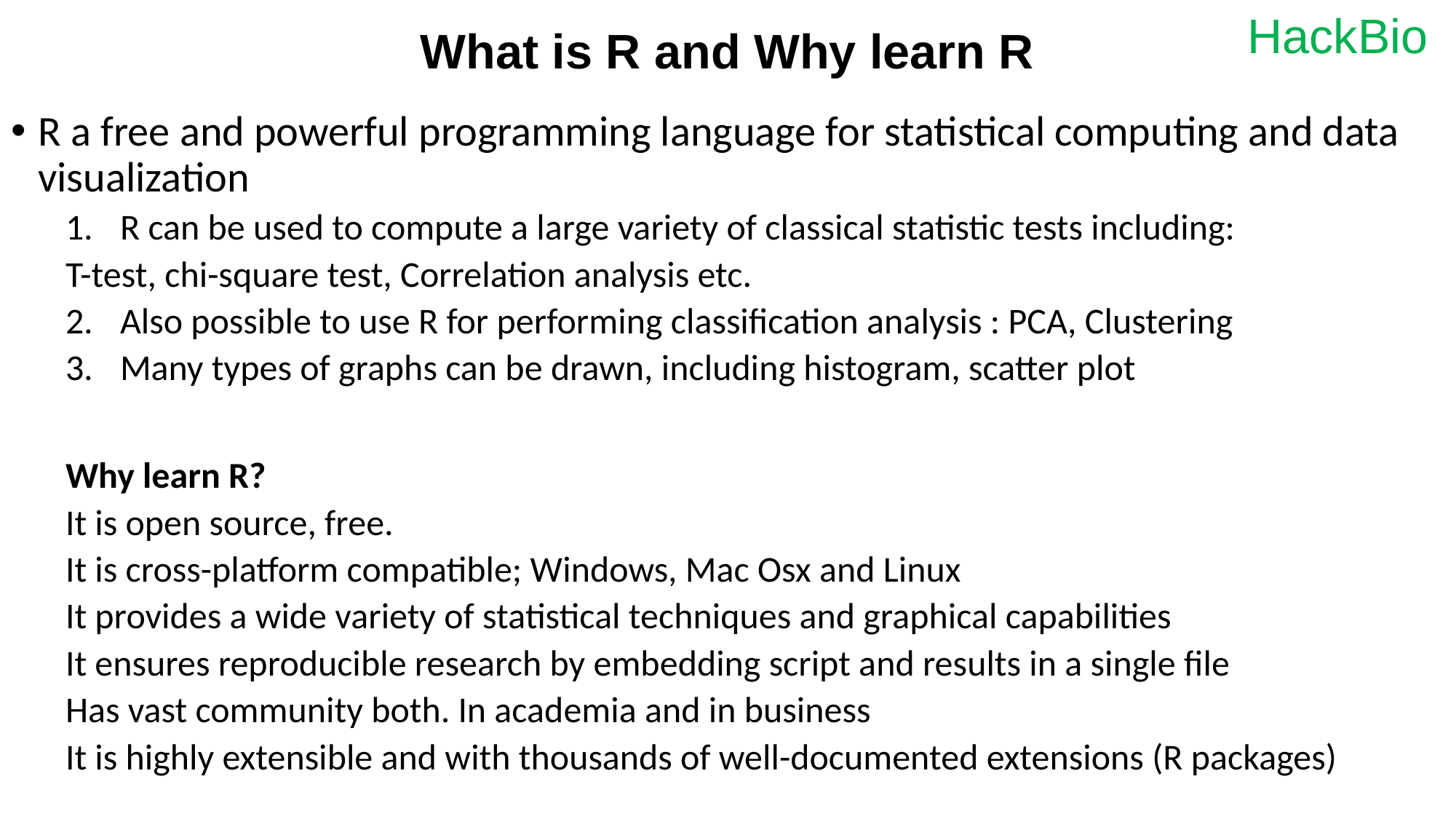

# What is R and Why learn R
R a free and powerful programming language for statistical computing and data visualization
R can be used to compute a large variety of classical statistic tests including:
T-test, chi-square test, Correlation analysis etc.
Also possible to use R for performing classification analysis : PCA, Clustering
Many types of graphs can be drawn, including histogram, scatter plot

Why learn R?
It is open source, free.
It is cross-platform compatible; Windows, Mac Osx and Linux
It provides a wide variety of statistical techniques and graphical capabilities
It ensures reproducible research by embedding script and results in a single file
Has vast community both. In academia and in business
It is highly extensible and with thousands of well-documented extensions (R packages)